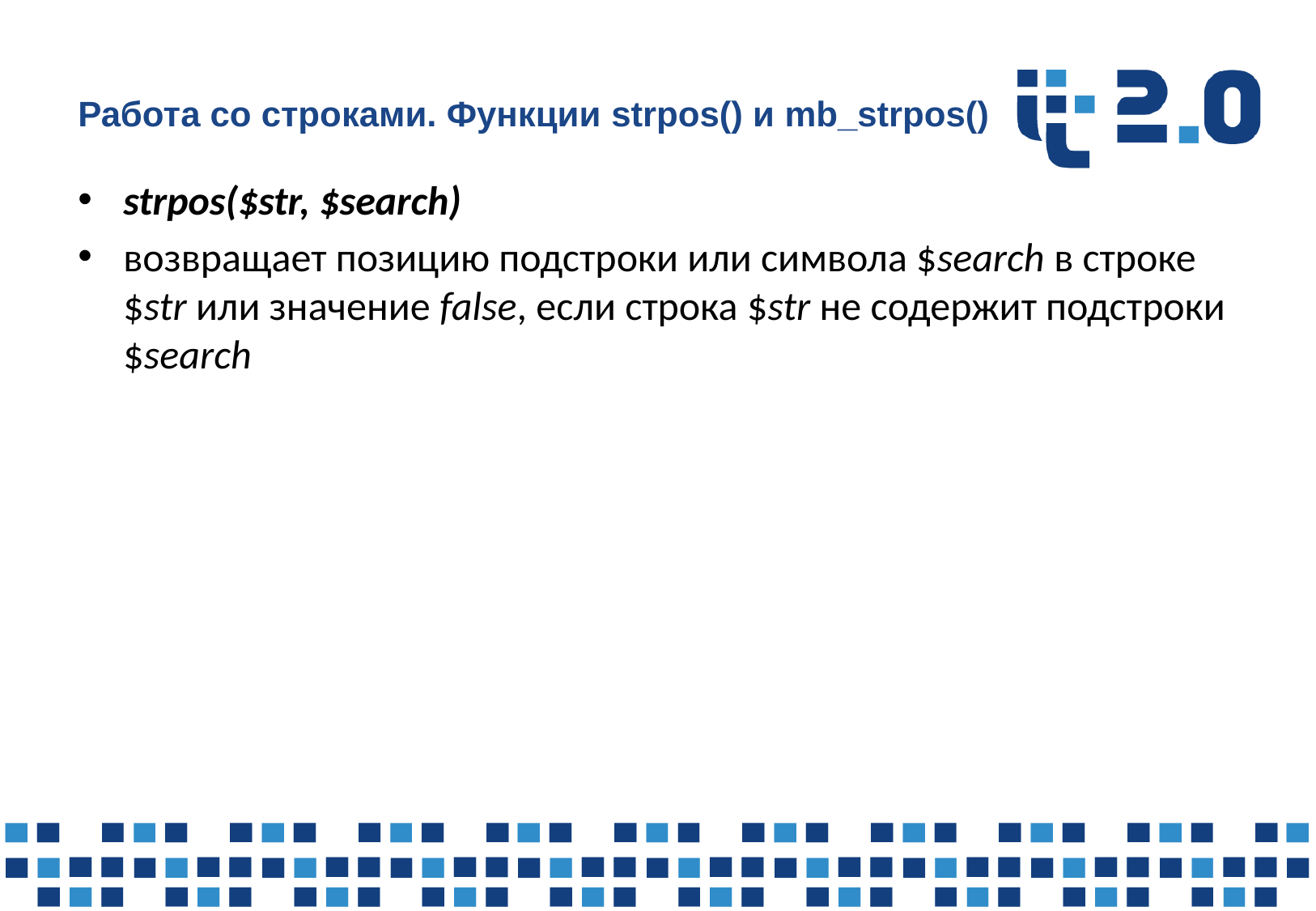

# Работа со строками. Функции strpos() и mb_strpos()
strpos($str, $search)
возвращает позицию подстроки или символа $search в строке $str или значение false, если строка $str не содержит подстроки $search